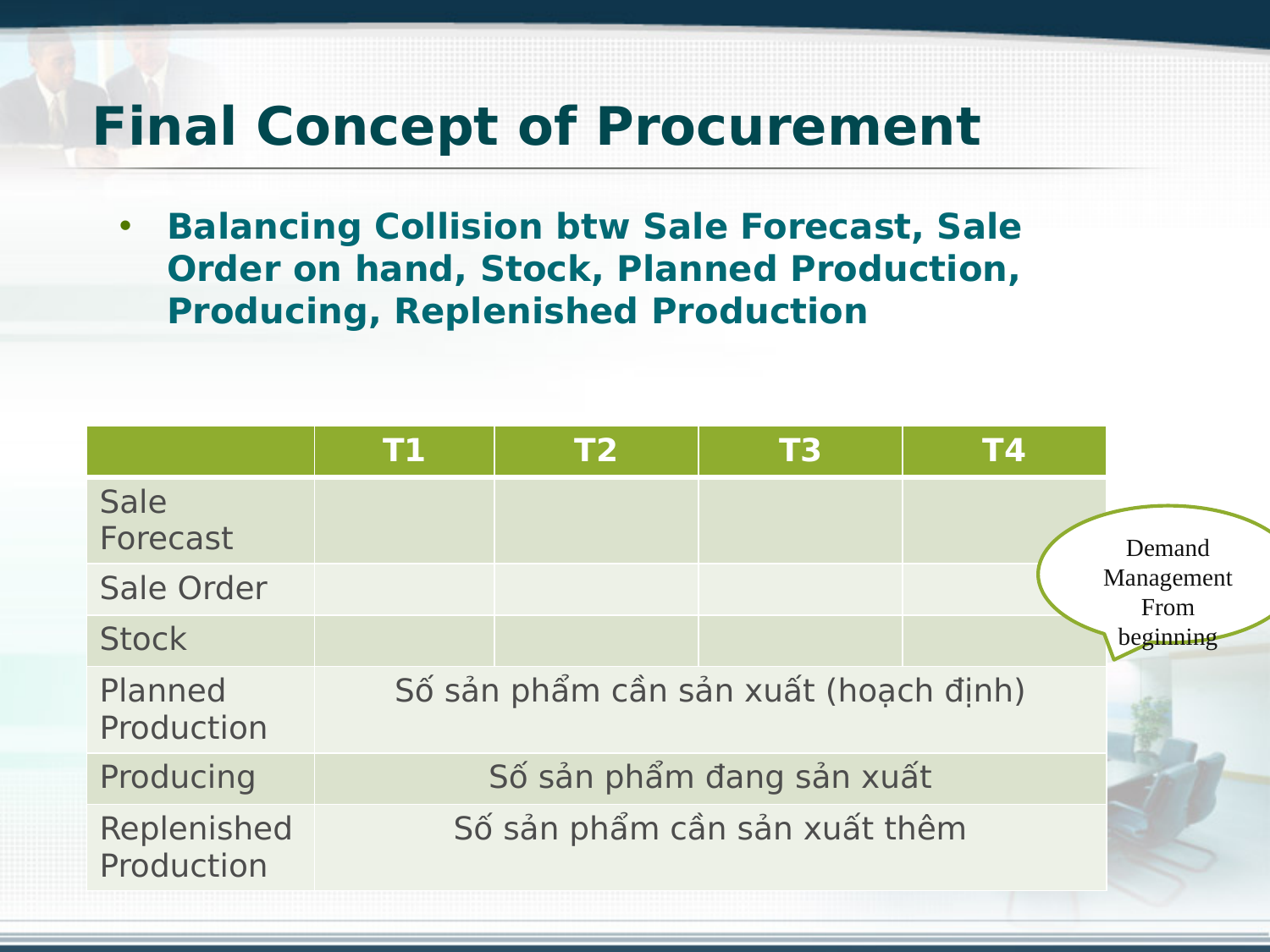

# Final Concept of Procurement
Balancing Collision btw Sale Forecast, Sale Order on hand, Stock, Planned Production, Producing, Replenished Production
|  | T1 | T2 | T3 | T4 |
| --- | --- | --- | --- | --- |
| Sale Forecast |  |  |  |  |
| Sale Order |  |  |  |  |
| Stock |  |  |  |  |
| Planned Production | Số sản phẩm cần sản xuất (hoạch định) |  |  |  |
| Producing | Số sản phẩm đang sản xuất |  |  |  |
| Replenished Production | Số sản phẩm cần sản xuất thêm |  |  |  |
Demand Management From beginning